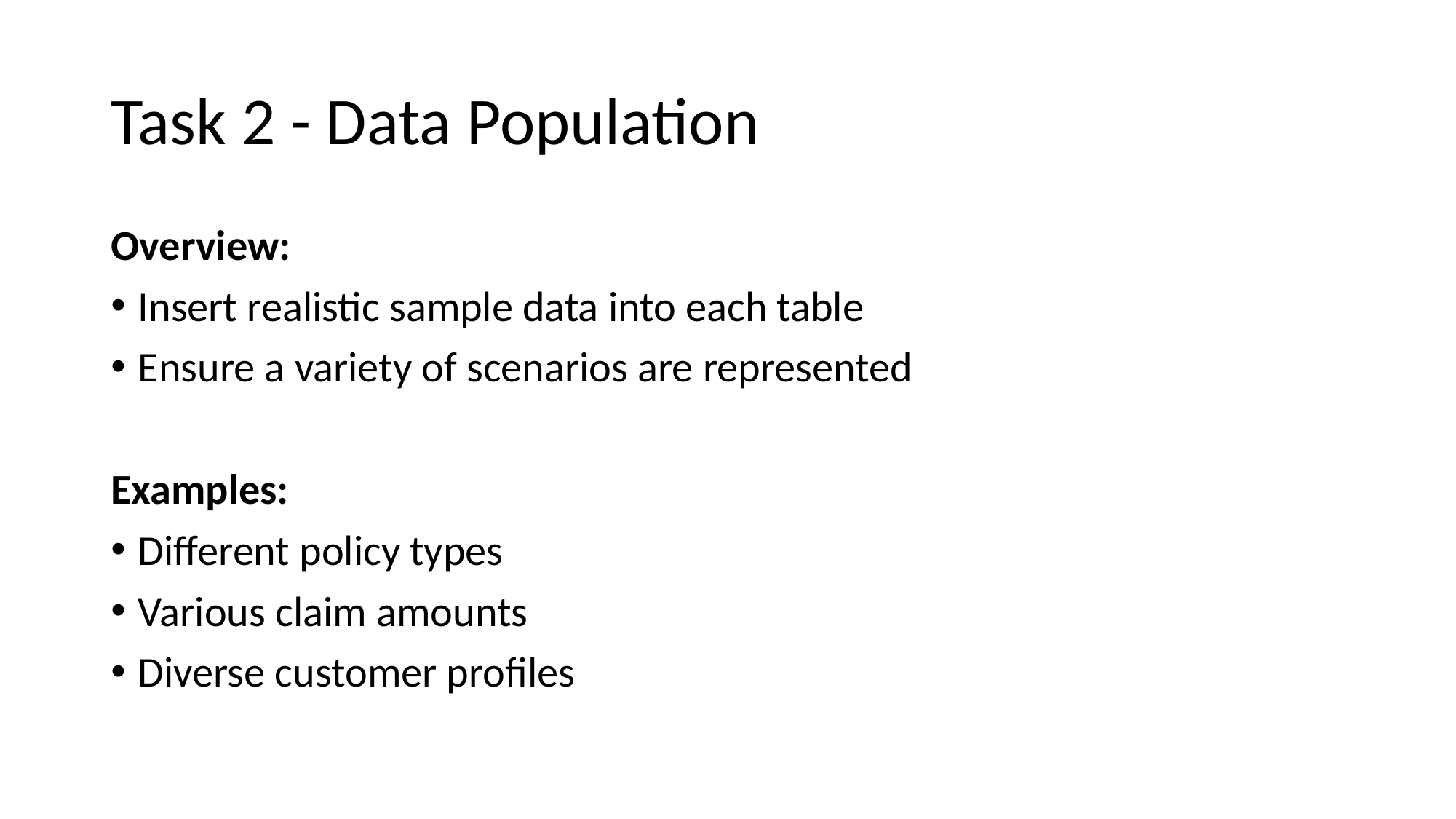

# Task 2 - Data Population
Overview:
Insert realistic sample data into each table
Ensure a variety of scenarios are represented

Examples:
Different policy types
Various claim amounts
Diverse customer profiles